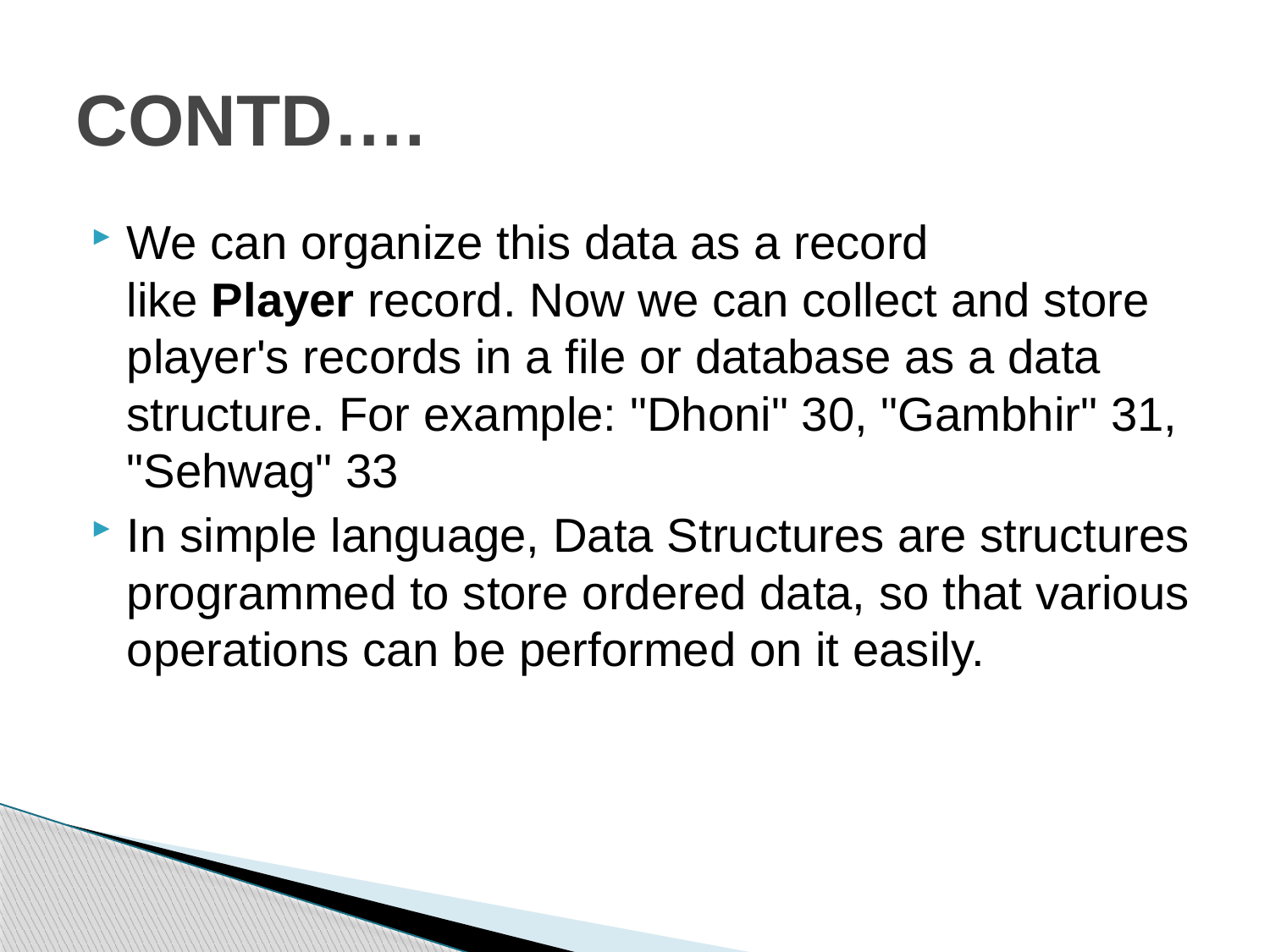

# CONTD….
We can organize this data as a record like Player record. Now we can collect and store player's records in a file or database as a data structure. For example: "Dhoni" 30, "Gambhir" 31, "Sehwag" 33
In simple language, Data Structures are structures programmed to store ordered data, so that various operations can be performed on it easily.